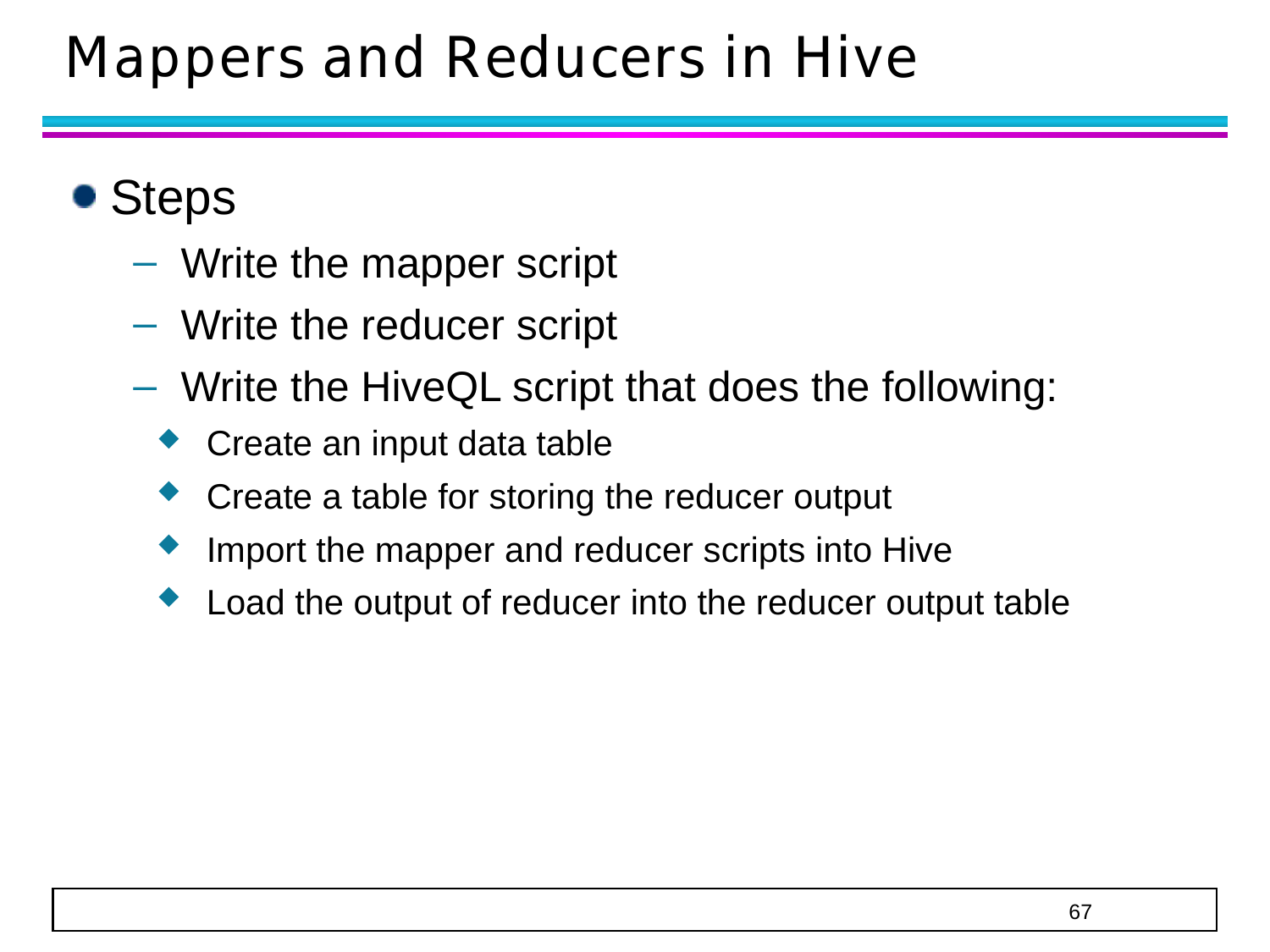

# Mappers and Reducers in Hive
Steps
Write the mapper script
Write the reducer script
Write the HiveQL script that does the following:
 Create an input data table
 Create a table for storing the reducer output
 Import the mapper and reducer scripts into Hive
 Load the output of reducer into the reducer output table